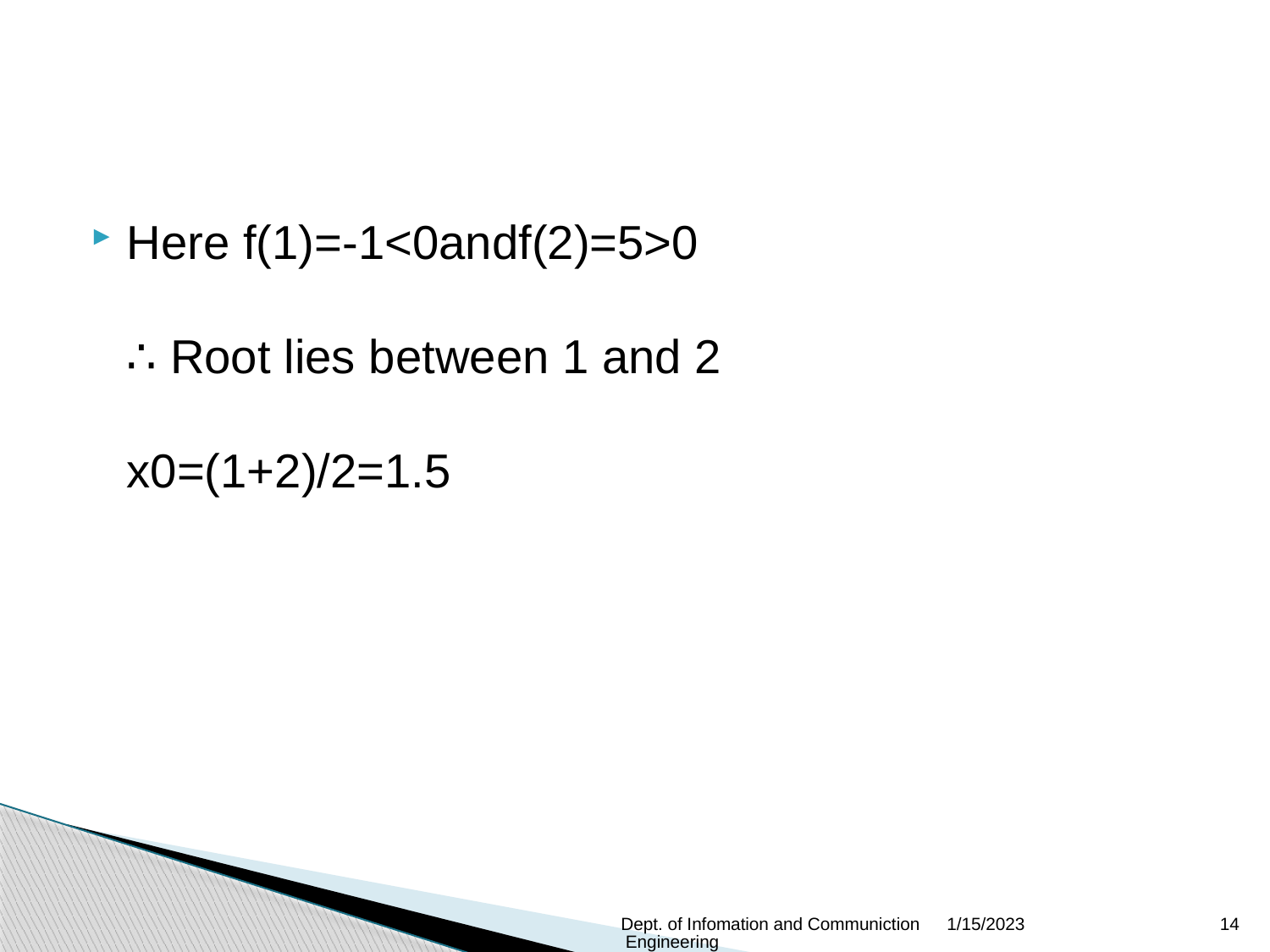

#
Here f(1)=-1<0andf(2)=5>0
∴ Root lies between 1 and 2
x0=(1+2)/2=1.5
Dept. of Infomation and Communiction Engineering
1/15/2023
14